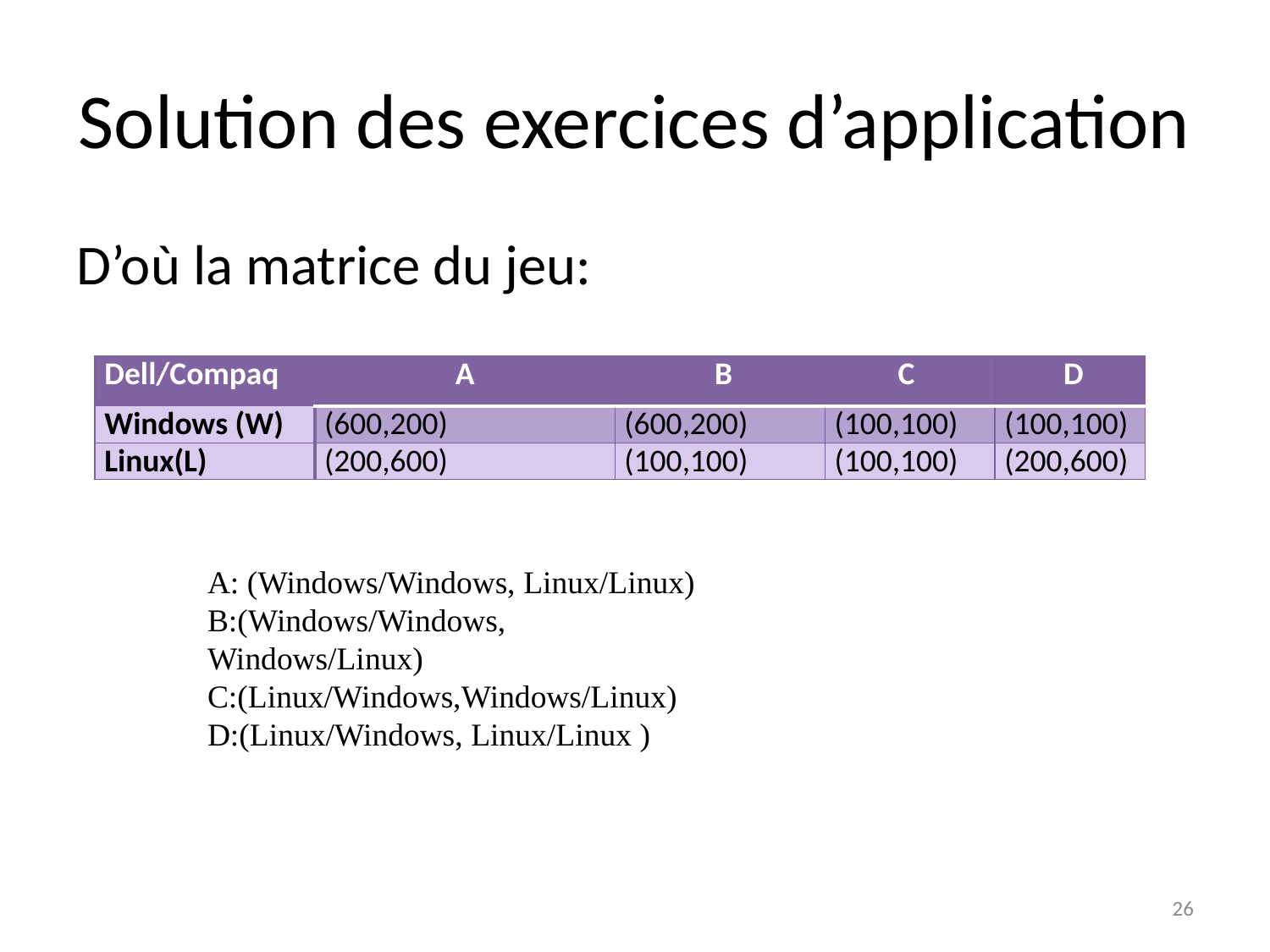

# Solution des exercices d’application
D’où la matrice du jeu:

| Dell/Compaq | A | B | C | D |
| --- | --- | --- | --- | --- |
| Windows (W) | (600,200) | (600,200) | (100,100) | (100,100) |
| Linux(L) | (200,600) | (100,100) | (100,100) | (200,600) |
A: (Windows/Windows, Linux/Linux)
B:(Windows/Windows, Windows/Linux)
C:(Linux/Windows,Windows/Linux)
D:(Linux/Windows, Linux/Linux )

26